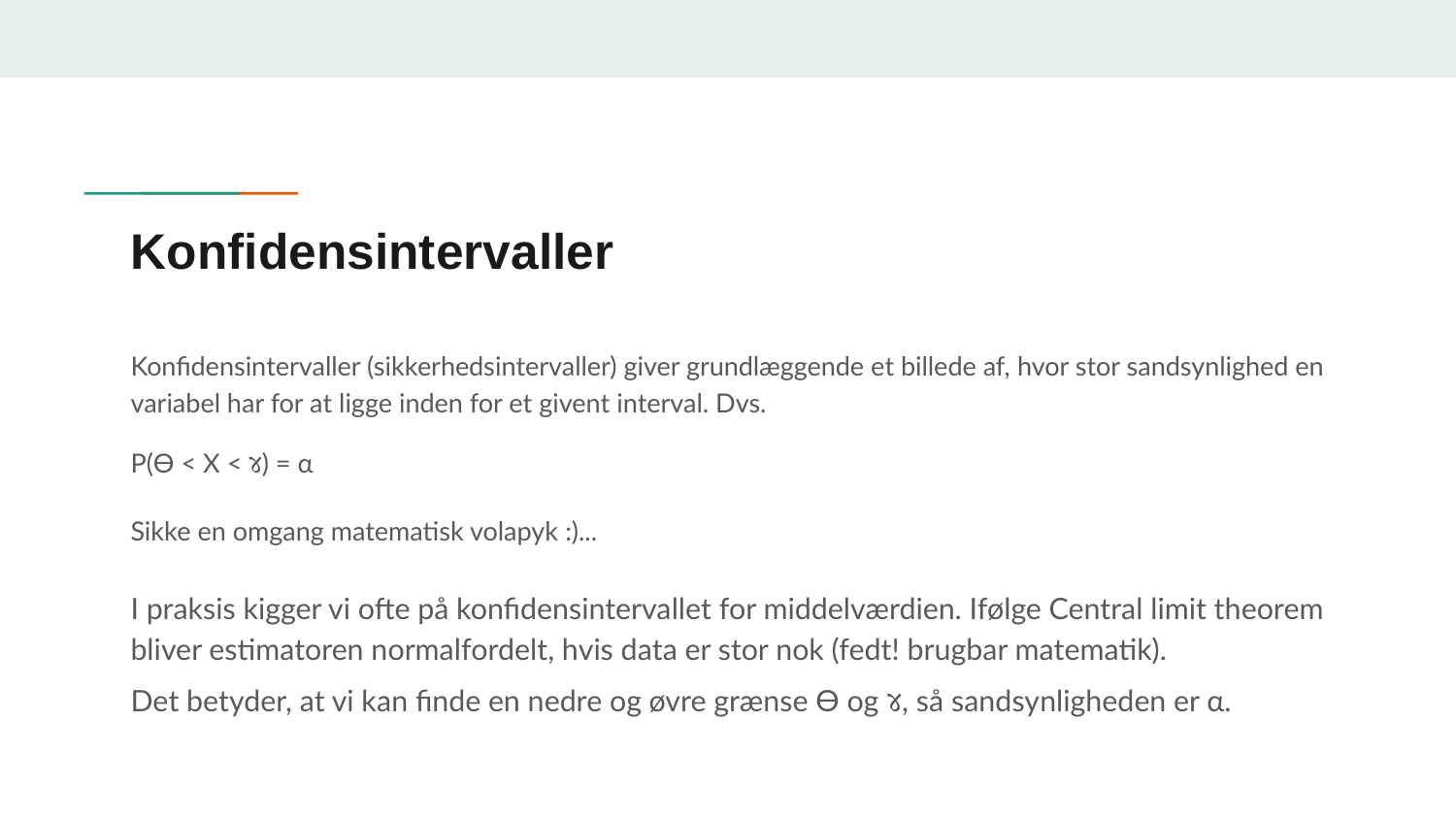

# Konfidensintervaller
Konfidensintervaller (sikkerhedsintervaller) giver grundlæggende et billede af, hvor stor sandsynlighed en variabel har for at ligge inden for et givent interval. Dvs.
P(Ө < X < ૪) = α

Sikke en omgang matematisk volapyk :)...
I praksis kigger vi ofte på konfidensintervallet for middelværdien. Ifølge Central limit theorem bliver estimatoren normalfordelt, hvis data er stor nok (fedt! brugbar matematik).
Det betyder, at vi kan finde en nedre og øvre grænse Ө og ૪, så sandsynligheden er α.